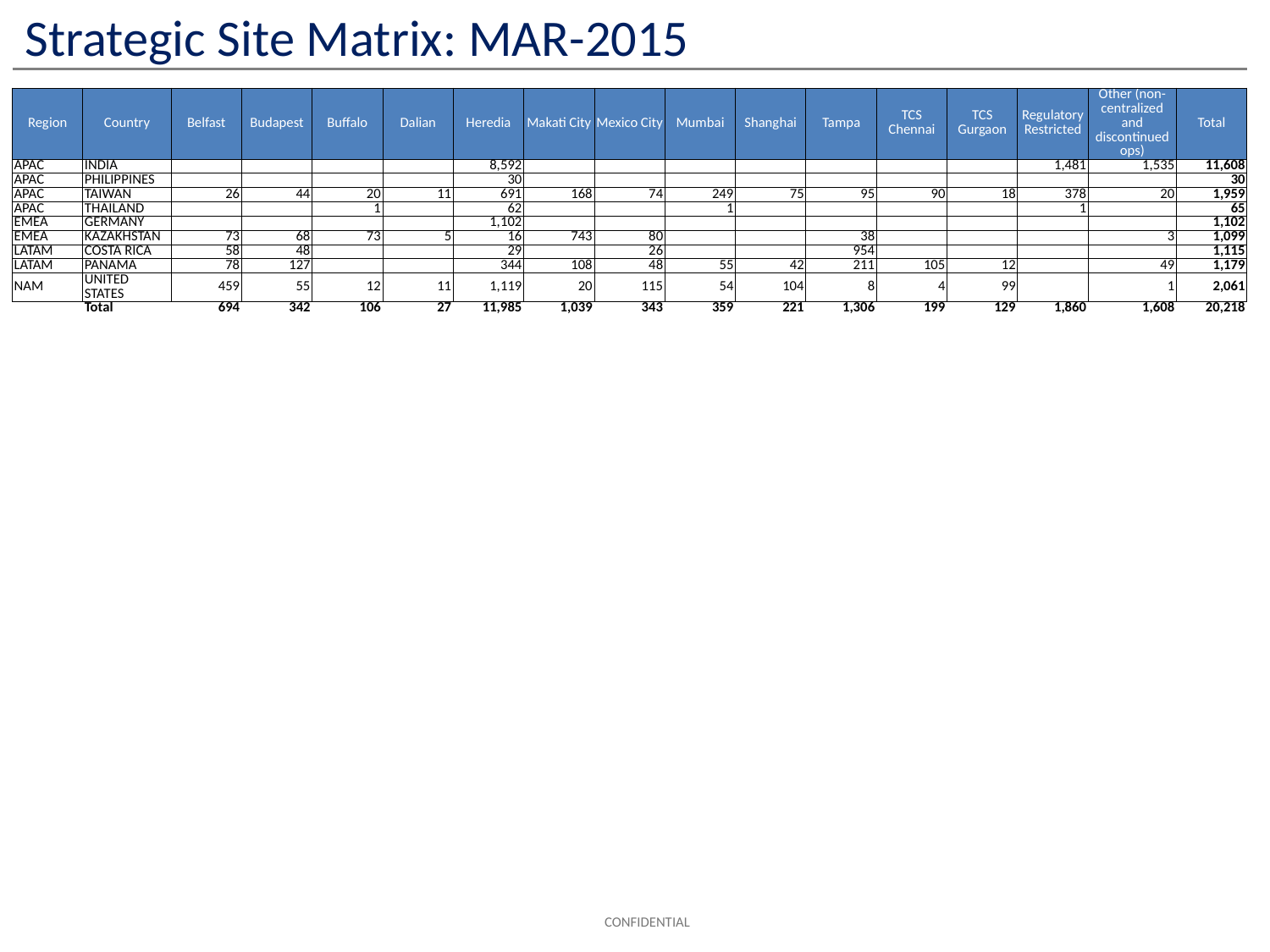

| Strategic Site Matrix: MAR-2015 |
| --- |
| Region | Country | Belfast | Budapest | Buffalo | Dalian | Heredia | Makati City | Mexico City | Mumbai | Shanghai | Tampa | TCS Chennai | TCS Gurgaon | Regulatory Restricted | Other (non-centralized and discontinued ops) | Total |
| --- | --- | --- | --- | --- | --- | --- | --- | --- | --- | --- | --- | --- | --- | --- | --- | --- |
| APAC | INDIA |  |  |  |  | 8,592 |  |  |  |  |  |  |  | 1,481 | 1,535 | 11,608 |
| APAC | PHILIPPINES |  |  |  |  | 30 |  |  |  |  |  |  |  |  |  | 30 |
| APAC | TAIWAN | 26 | 44 | 20 | 11 | 691 | 168 | 74 | 249 | 75 | 95 | 90 | 18 | 378 | 20 | 1,959 |
| APAC | THAILAND |  |  | 1 |  | 62 |  |  | 1 |  |  |  |  | 1 |  | 65 |
| EMEA | GERMANY |  |  |  |  | 1,102 |  |  |  |  |  |  |  |  |  | 1,102 |
| EMEA | KAZAKHSTAN | 73 | 68 | 73 | 5 | 16 | 743 | 80 |  |  | 38 |  |  |  | 3 | 1,099 |
| LATAM | COSTA RICA | 58 | 48 |  |  | 29 |  | 26 |  |  | 954 |  |  |  |  | 1,115 |
| LATAM | PANAMA | 78 | 127 |  |  | 344 | 108 | 48 | 55 | 42 | 211 | 105 | 12 |  | 49 | 1,179 |
| NAM | UNITED STATES | 459 | 55 | 12 | 11 | 1,119 | 20 | 115 | 54 | 104 | 8 | 4 | 99 |  | 1 | 2,061 |
|  | Total | 694 | 342 | 106 | 27 | 11,985 | 1,039 | 343 | 359 | 221 | 1,306 | 199 | 129 | 1,860 | 1,608 | 20,218 |
| CONFIDENTIAL |
| --- |